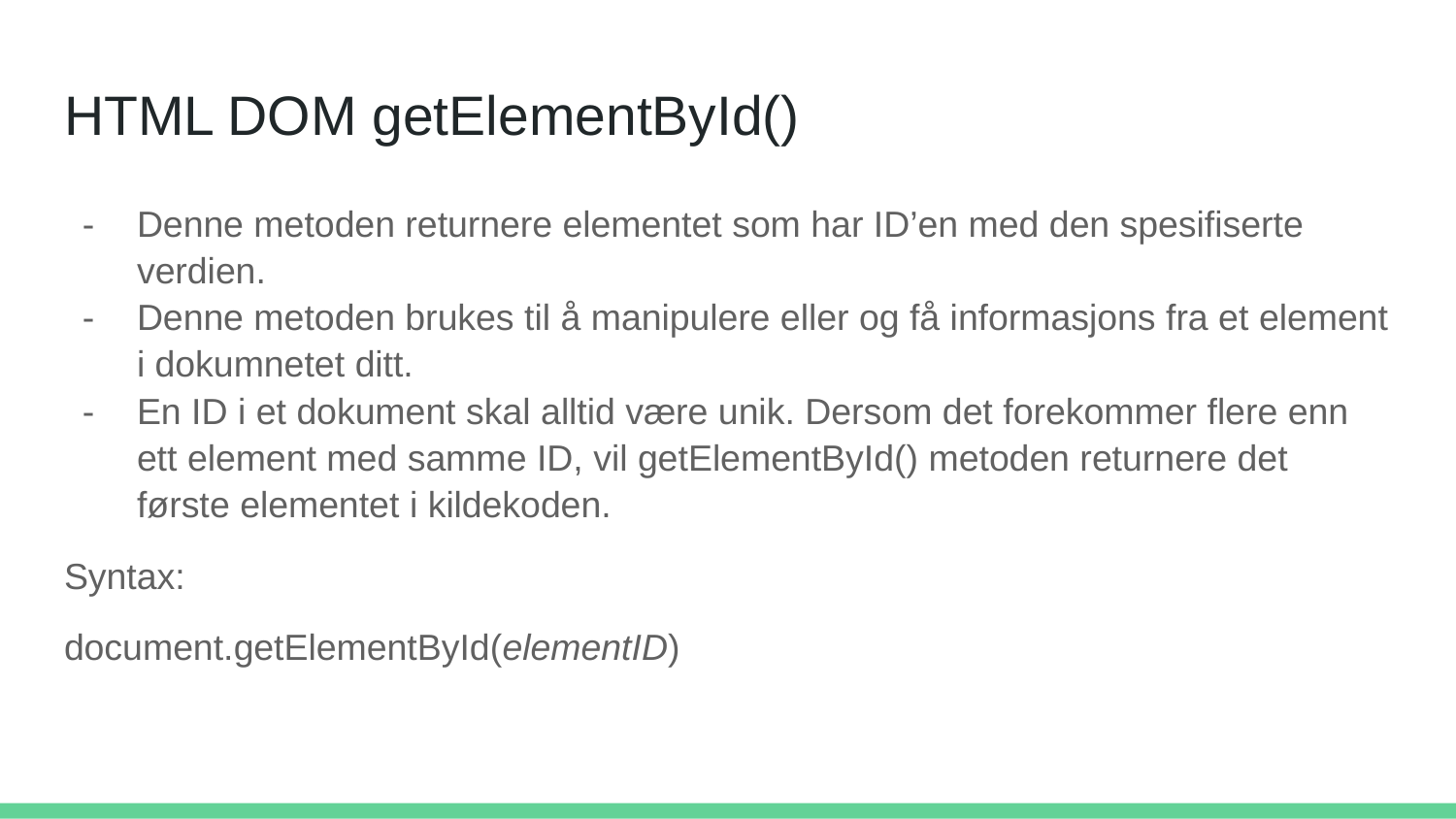

# HTML DOM getElementById()
Denne metoden returnere elementet som har ID’en med den spesifiserte verdien.
Denne metoden brukes til å manipulere eller og få informasjons fra et element i dokumnetet ditt.
En ID i et dokument skal alltid være unik. Dersom det forekommer flere enn ett element med samme ID, vil getElementById() metoden returnere det første elementet i kildekoden.
Syntax:
document.getElementById(elementID)